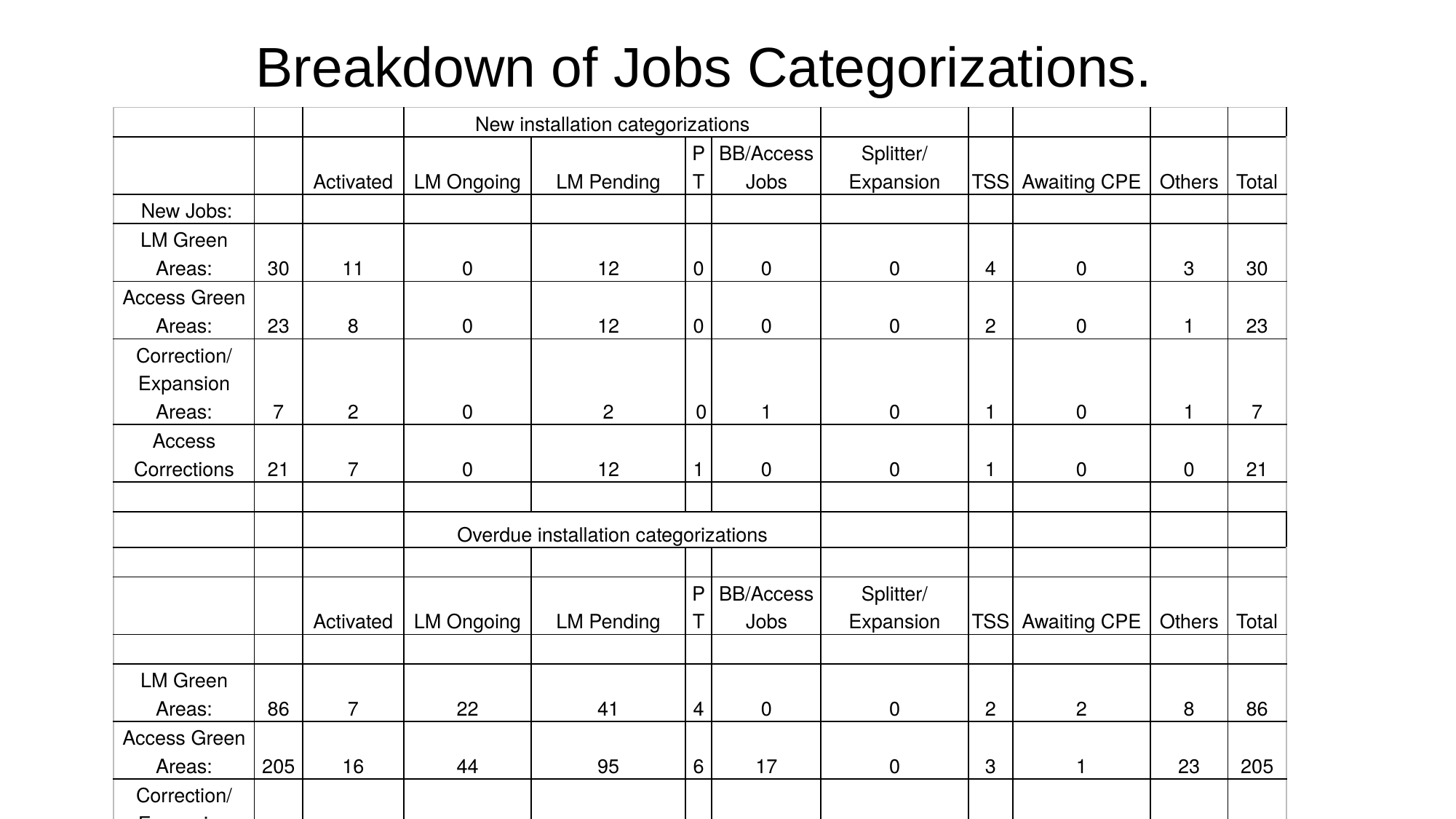

# Breakdown of Jobs Categorizations.
|  |  |  | New installation categorizations |  |  |  |  |  |  |  |  |
| --- | --- | --- | --- | --- | --- | --- | --- | --- | --- | --- | --- |
|  |  | Activated | LM Ongoing | LM Pending | PT | BB/Access Jobs | Splitter/Expansion | TSS | Awaiting CPE | Others | Total |
| New Jobs: |  |  |  |  |  |  |  |  |  |  |  |
| LM Green Areas: | 30 | 11 | 0 | 12 | 0 | 0 | 0 | 4 | 0 | 3 | 30 |
| Access Green Areas: | 23 | 8 | 0 | 12 | 0 | 0 | 0 | 2 | 0 | 1 | 23 |
| Correction/ Expansion Areas: | 7 | 2 | 0 | 2 | 0 | 1 | 0 | 1 | 0 | 1 | 7 |
| Access Corrections | 21 | 7 | 0 | 12 | 1 | 0 | 0 | 1 | 0 | 0 | 21 |
|  |  |  |  |  |  |  |  |  |  |  |  |
|  |  |  | Overdue installation categorizations |  |  |  |  |  |  |  |  |
|  |  |  |  |  |  |  |  |  |  |  |  |
|  |  | Activated | LM Ongoing | LM Pending | PT | BB/Access Jobs | Splitter/Expansion | TSS | Awaiting CPE | Others | Total |
|  |  |  |  |  |  |  |  |  |  |  |  |
| LM Green Areas: | 86 | 7 | 22 | 41 | 4 | 0 | 0 | 2 | 2 | 8 | 86 |
| Access Green Areas: | 205 | 16 | 44 | 95 | 6 | 17 | 0 | 3 | 1 | 23 | 205 |
| Correction/ Expansion Areas: | 37 | 2 | 4 | 7 | 0 | 13 | 0 | 0 | 0 | 11 | 37 |
| Access Corrections | 95 | 10 | 8 | 20 | 5 | 36 | 0 | 1 | 1 | 14 | 95 |